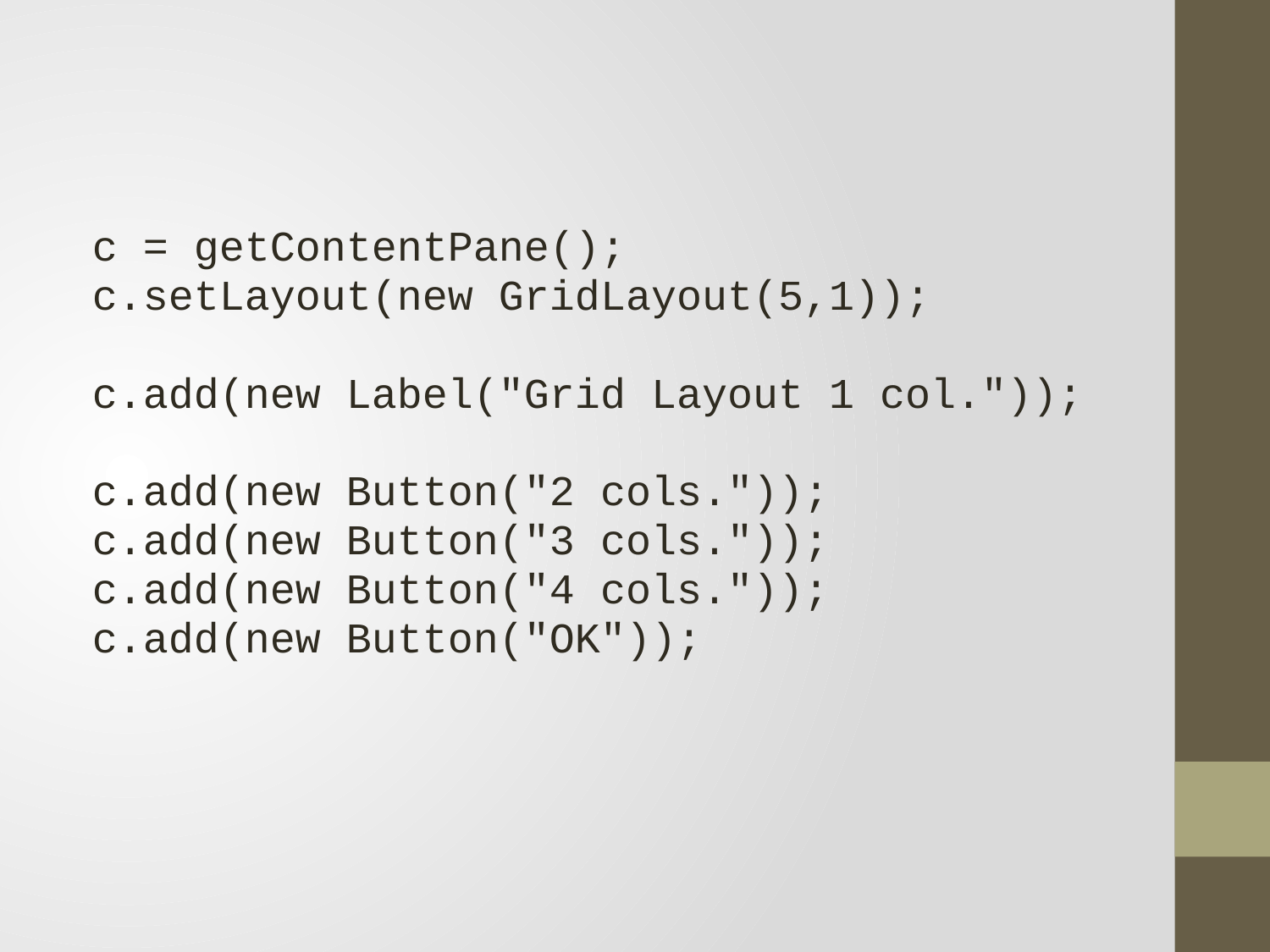

#
c = getContentPane();
c.setLayout(new GridLayout(5,1));

c.add(new Label("Grid Layout 1 col."));

c.add(new Button("2 cols."));
c.add(new Button("3 cols."));
c.add(new Button("4 cols."));
c.add(new Button("OK"));